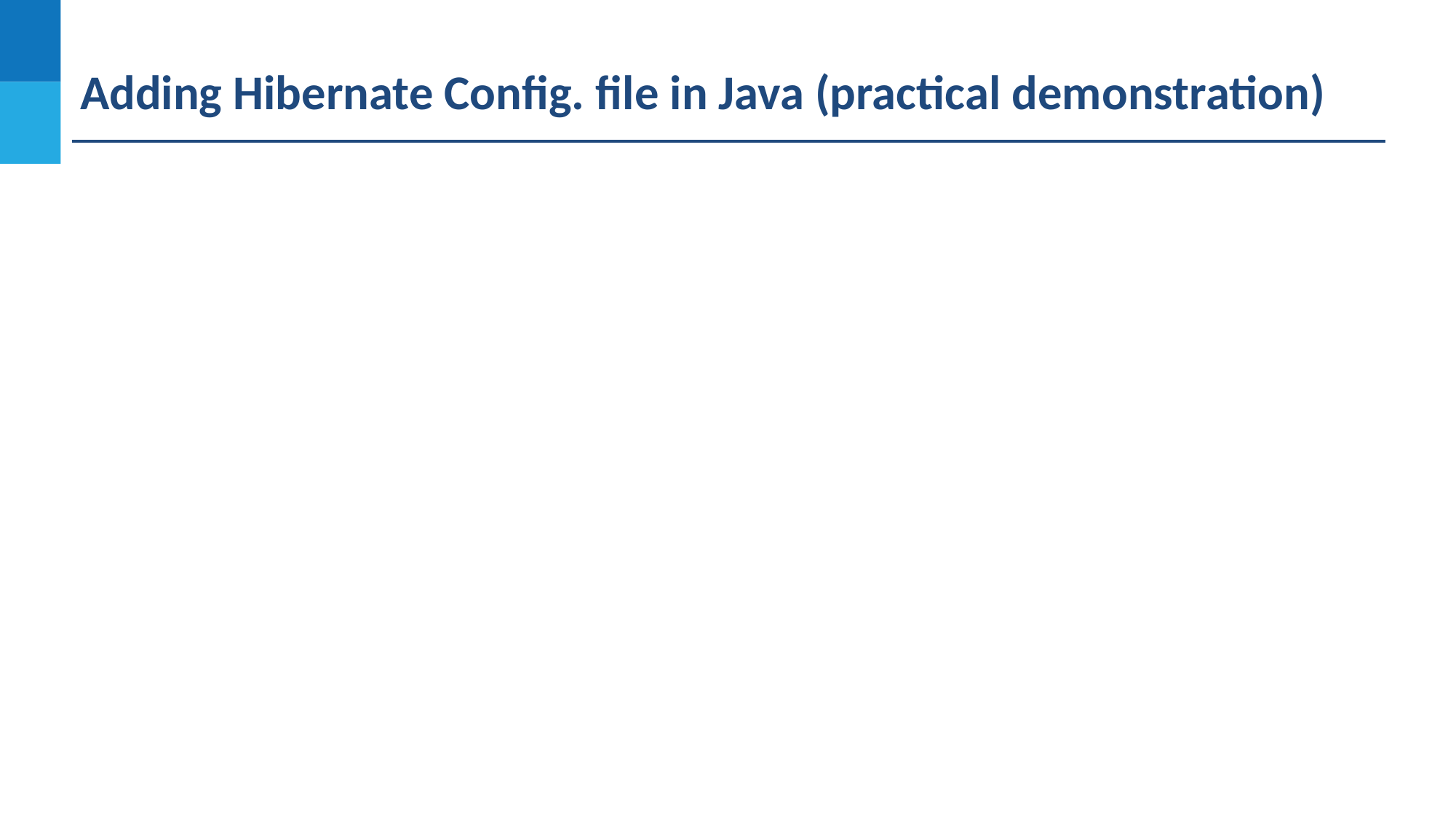

Adding Hibernate Config. file in Java (practical demonstration)